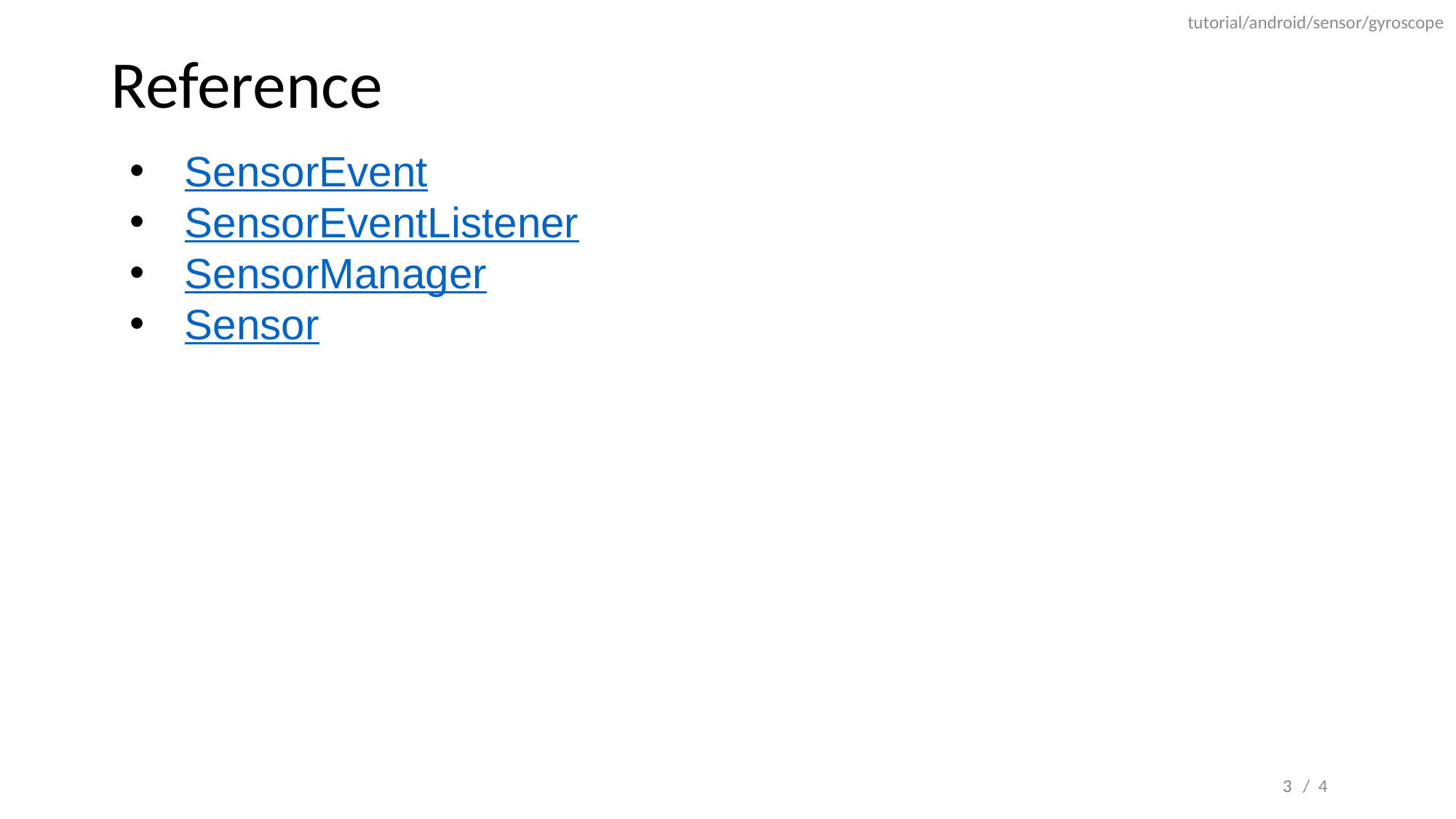

tutorial/android/sensor/gyroscope
# Reference
SensorEvent
SensorEventListener
SensorManager
Sensor

3
/  4